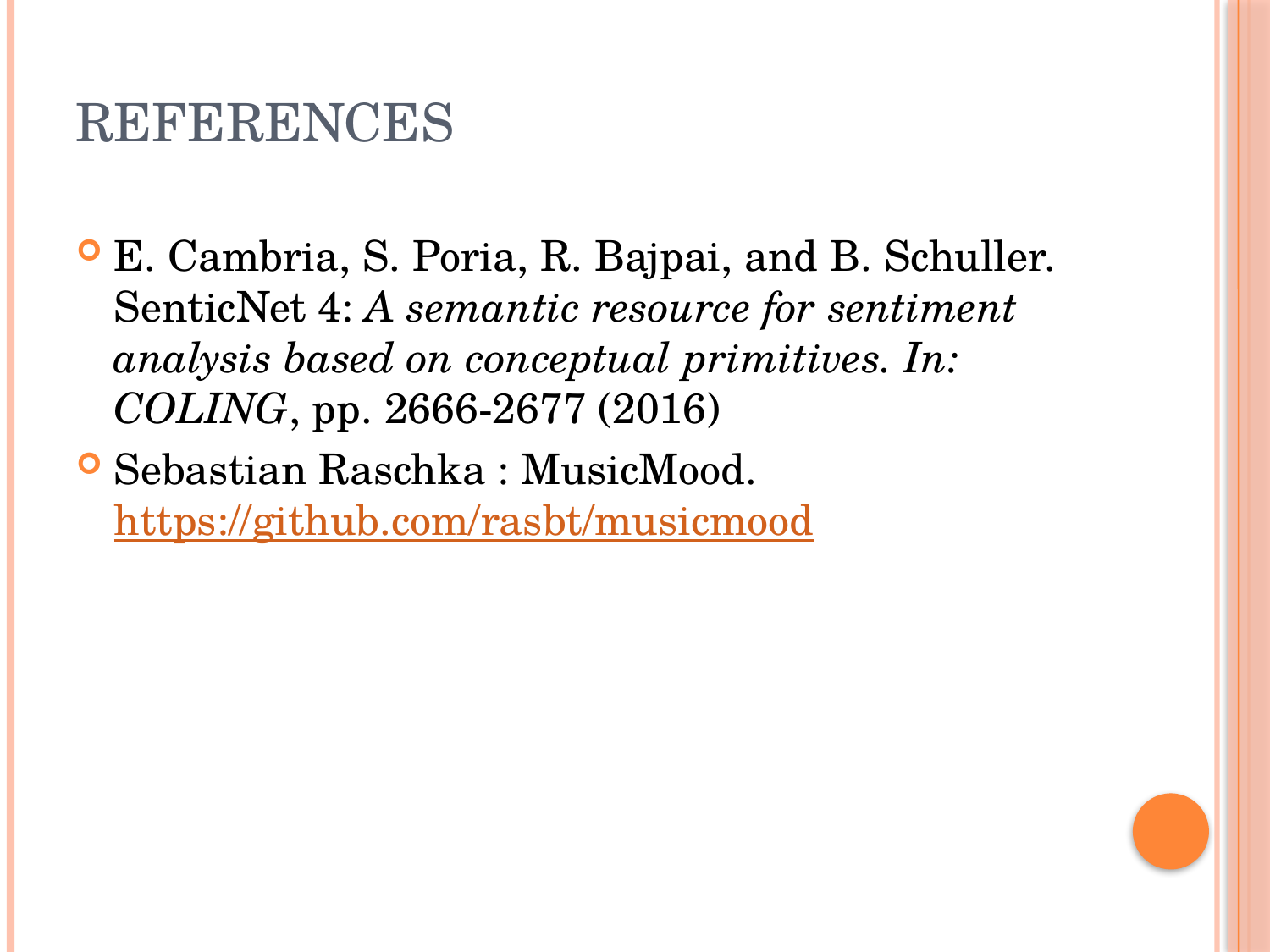

# References
E. Cambria, S. Poria, R. Bajpai, and B. Schuller. SenticNet 4: A semantic resource for sentiment analysis based on conceptual primitives. In: COLING, pp. 2666-2677 (2016)
Sebastian Raschka : MusicMood. https://github.com/rasbt/musicmood